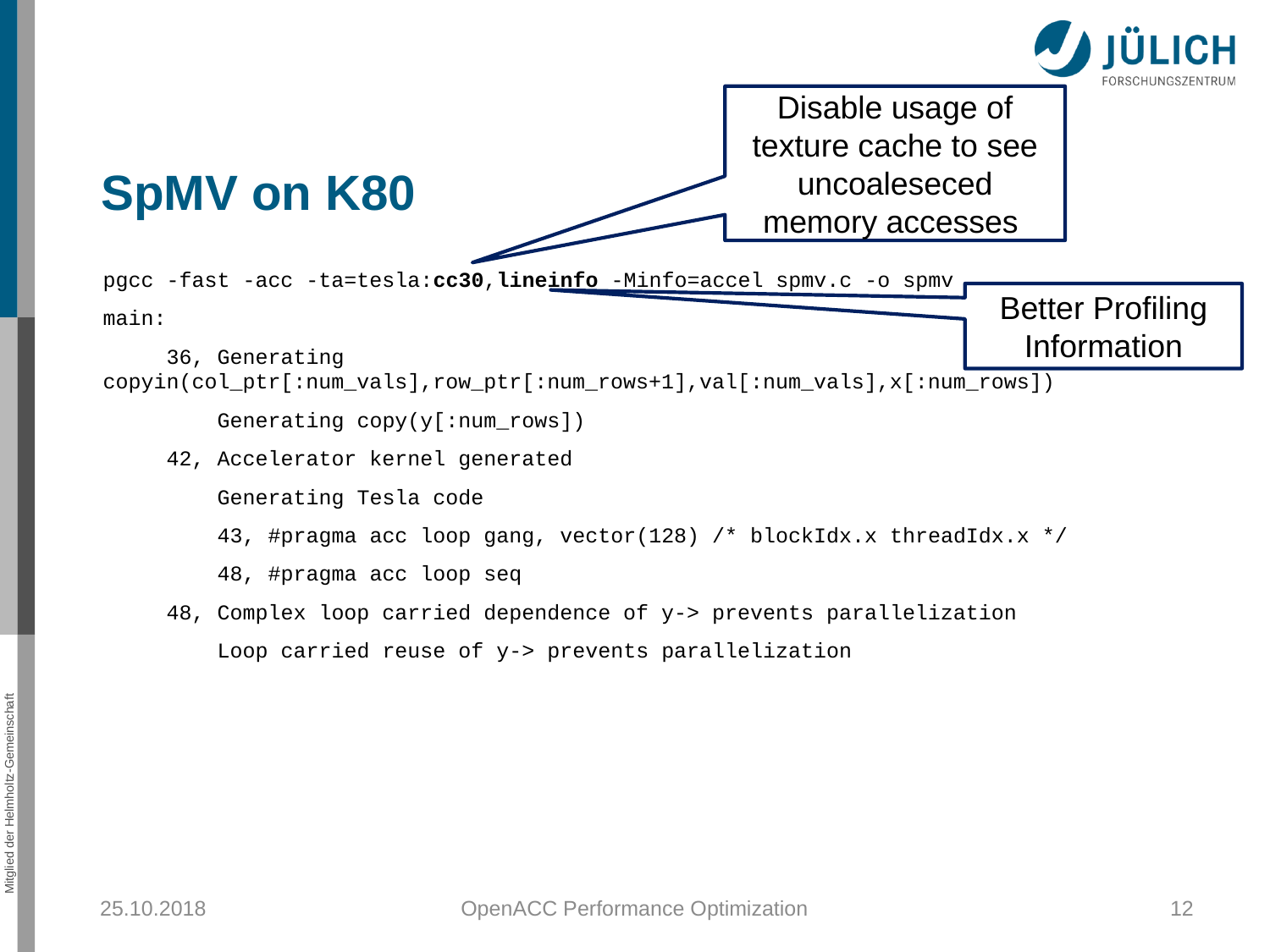

Disable usage of texture cache to see uncoaleseced memory accesses
# SpMV on K80
pgcc -fast -acc -ta=tesla:cc30,lineinfo -Minfo=accel spmv.c -o spmv
main:
     36, Generating copyin(col_ptr[:num_vals],row_ptr[:num_rows+1],val[:num_vals],x[:num_rows])
         Generating copy(y[:num_rows])
     42, Accelerator kernel generated
         Generating Tesla code
         43, #pragma acc loop gang, vector(128) /* blockIdx.x threadIdx.x */
         48, #pragma acc loop seq
     48, Complex loop carried dependence of y-> prevents parallelization
         Loop carried reuse of y-> prevents parallelization

Better Profiling Information
25.10.2018
OpenACC Performance Optimization
12